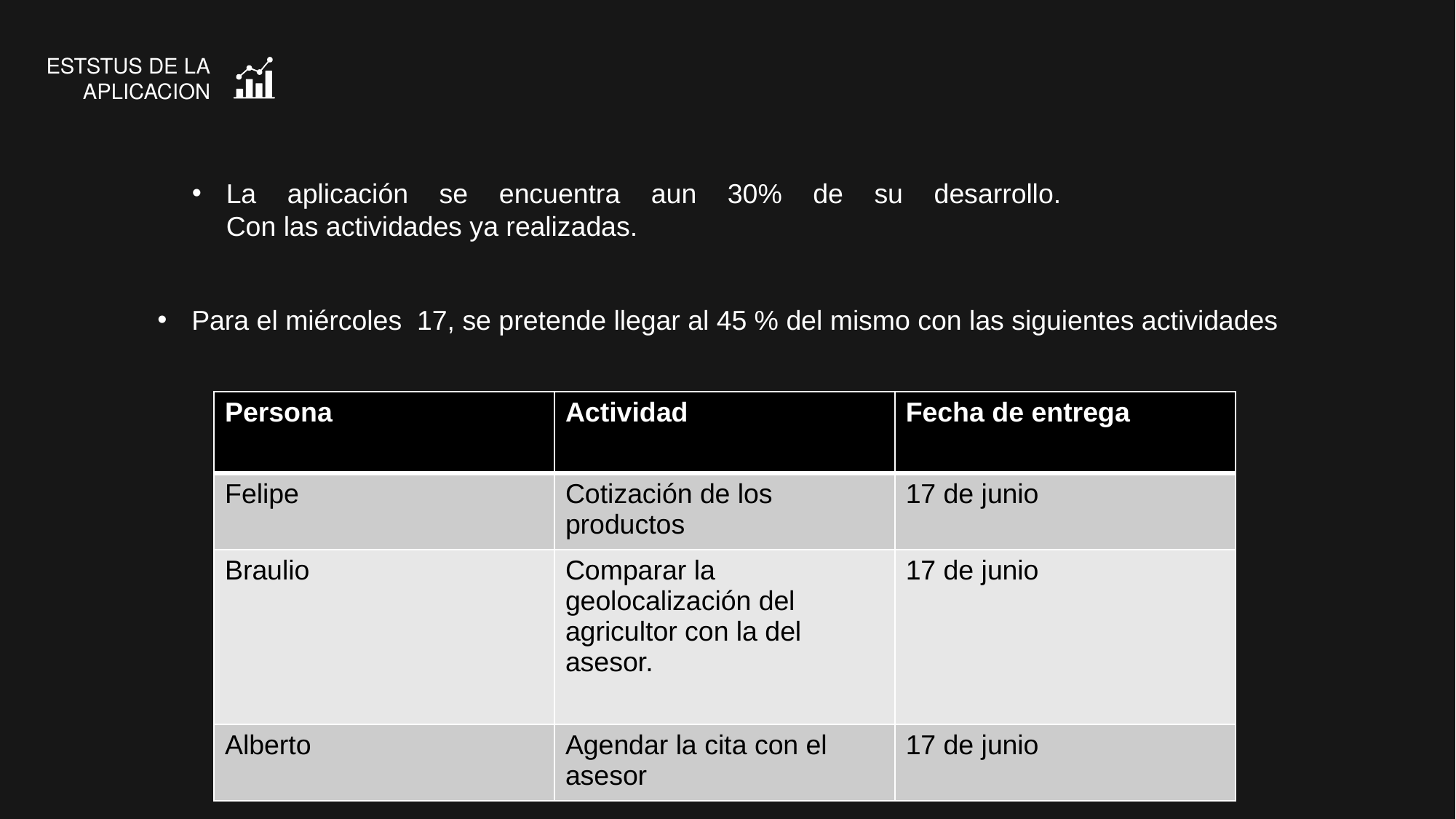

ESTSTUS DE LA APLICACION

La aplicación se encuentra aun 30% de su desarrollo.
Con las actividades ya realizadas.
Para el miércoles  17, se pretende llegar al 45 % del mismo con las siguientes actividades
| Persona | Actividad | Fecha de entrega |
| --- | --- | --- |
| Felipe | Cotización de los productos | 17 de junio |
| Braulio | Comparar la geolocalización del agricultor con la del asesor. | 17 de junio |
| Alberto | Agendar la cita con el asesor | 17 de junio |